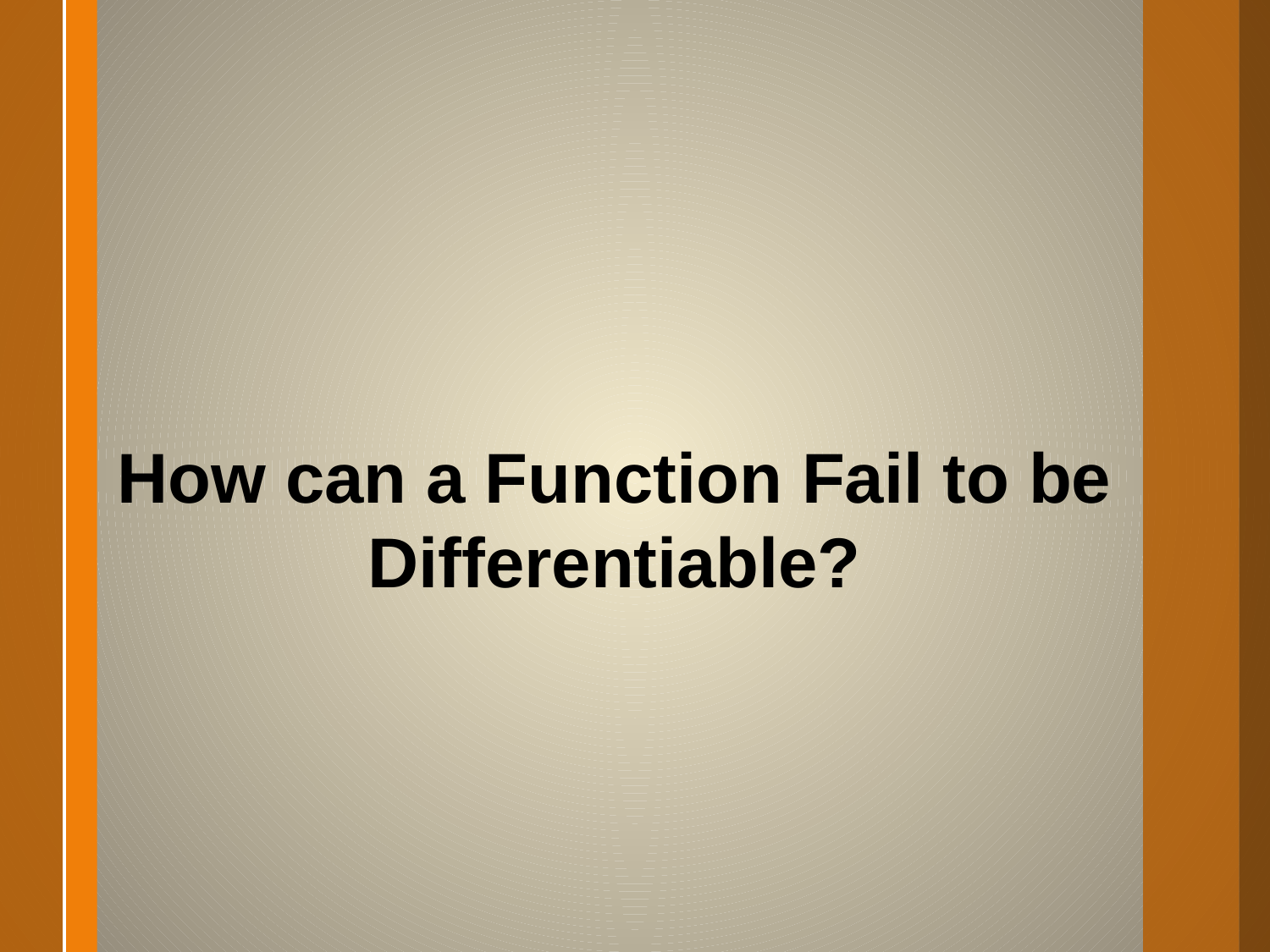

How can a Function Fail to be Differentiable?